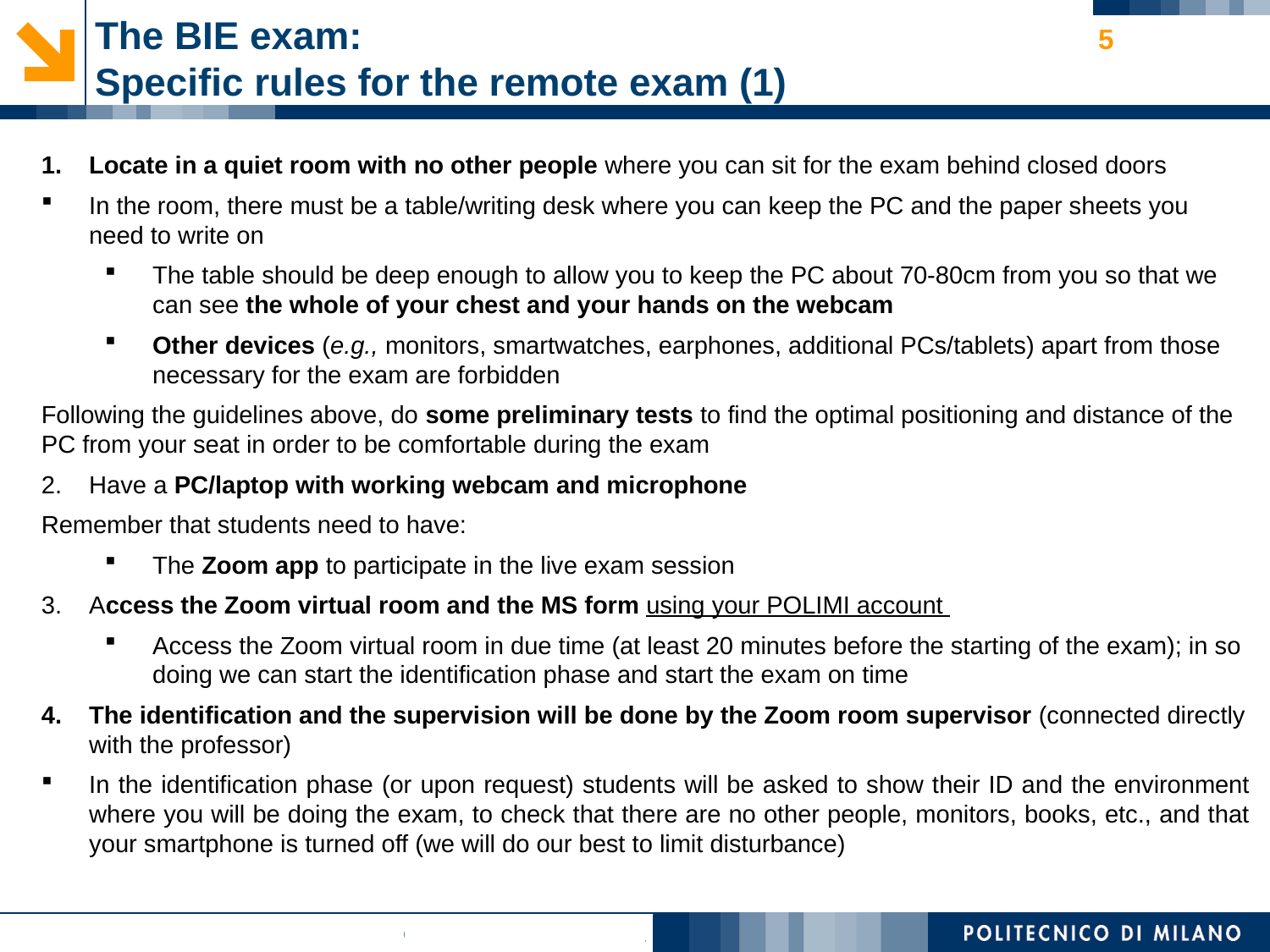

# The BIE exam: Specific rules for the remote exam (1)
5
Locate in a quiet room with no other people where you can sit for the exam behind closed doors
In the room, there must be a table/writing desk where you can keep the PC and the paper sheets you need to write on
The table should be deep enough to allow you to keep the PC about 70-80cm from you so that we can see the whole of your chest and your hands on the webcam
Other devices (e.g., monitors, smartwatches, earphones, additional PCs/tablets) apart from those necessary for the exam are forbidden
Following the guidelines above, do some preliminary tests to find the optimal positioning and distance of the PC from your seat in order to be comfortable during the exam
Have a PC/laptop with working webcam and microphone
Remember that students need to have:
The Zoom app to participate in the live exam session
Access the Zoom virtual room and the MS form using your POLIMI account
Access the Zoom virtual room in due time (at least 20 minutes before the starting of the exam); in so doing we can start the identification phase and start the exam on time
The identification and the supervision will be done by the Zoom room supervisor (connected directly with the professor)
In the identification phase (or upon request) students will be asked to show their ID and the environment where you will be doing the exam, to check that there are no other people, monitors, books, etc., and that your smartphone is turned off (we will do our best to limit disturbance)